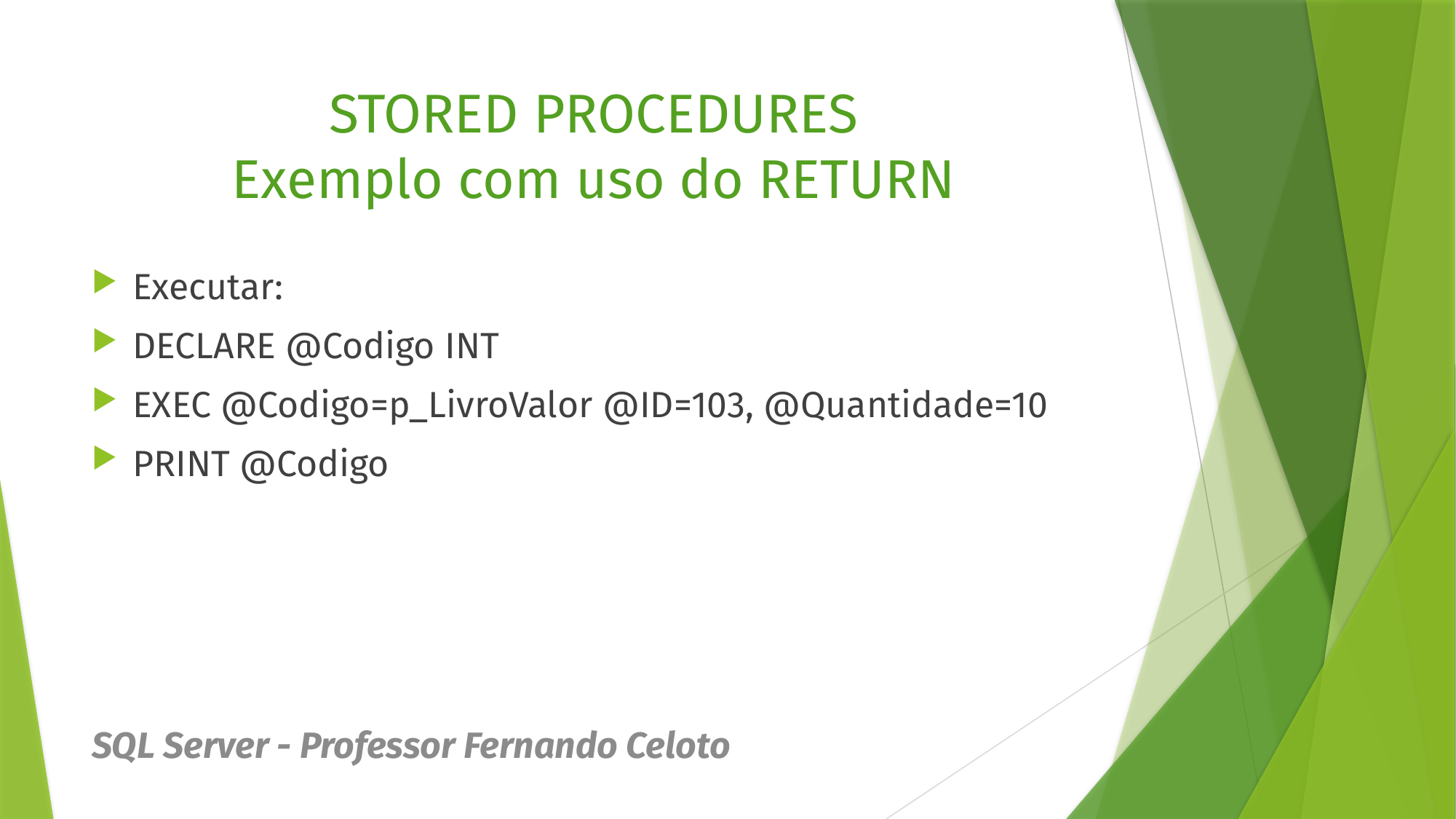

# STORED PROCEDURES Exemplo com uso do RETURN
Executar:
DECLARE @Codigo INT
EXEC @Codigo=p_LivroValor @ID=103, @Quantidade=10
PRINT @Codigo
SQL Server - Professor Fernando Celoto